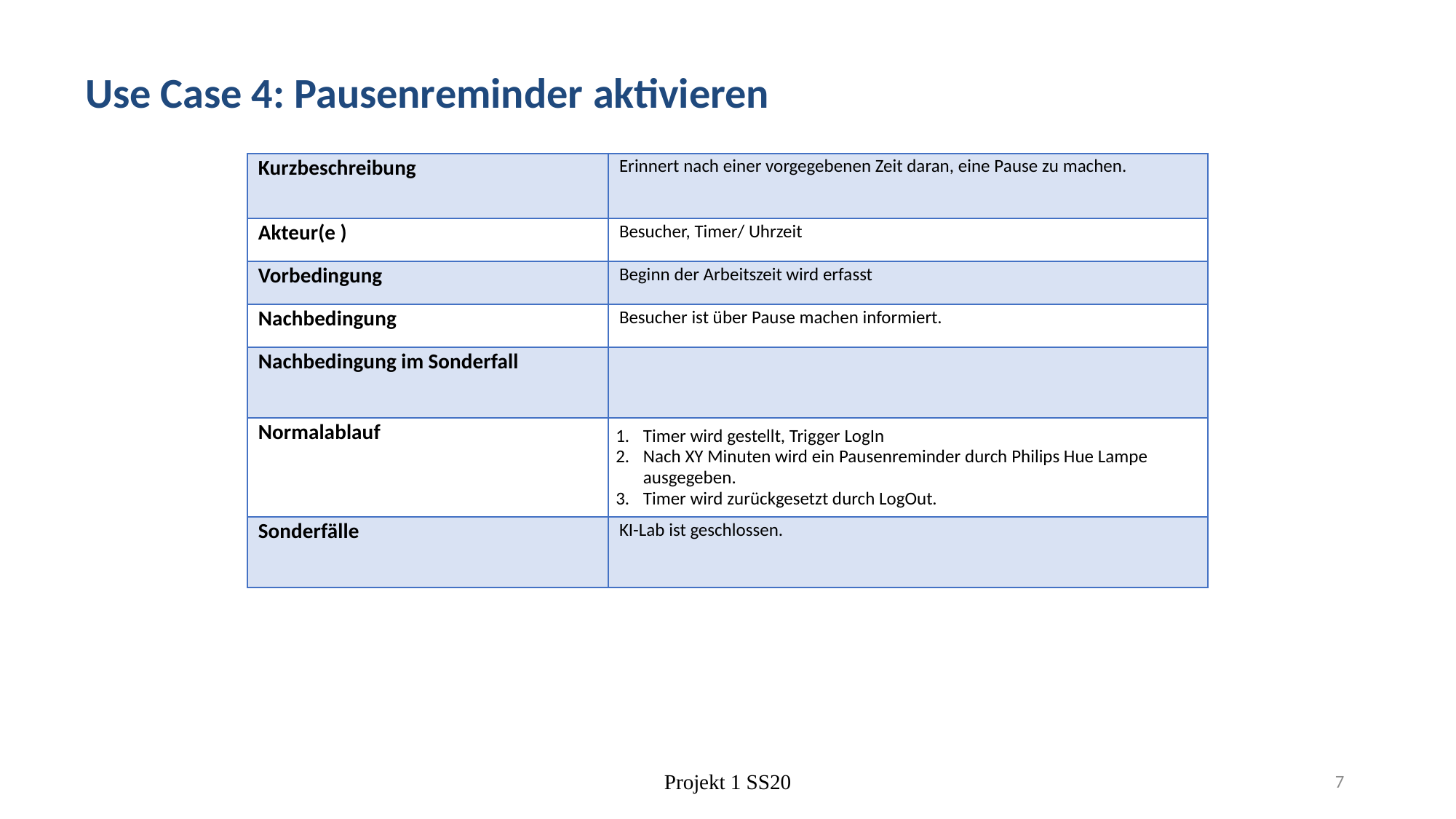

Use Case 4: Pausenreminder aktivieren
| Kurzbeschreibung | Erinnert nach einer vorgegebenen Zeit daran, eine Pause zu machen. |
| --- | --- |
| Akteur(e ) | Besucher, Timer/ Uhrzeit |
| Vorbedingung | Beginn der Arbeitszeit wird erfasst |
| Nachbedingung | Besucher ist über Pause machen informiert. |
| Nachbedingung im Sonderfall |  |
| Normalablauf | Timer wird gestellt, Trigger LogIn Nach XY Minuten wird ein Pausenreminder durch Philips Hue Lampe ausgegeben. Timer wird zurückgesetzt durch LogOut. |
| Sonderfälle | KI-Lab ist geschlossen. |
Projekt 1 SS20
7